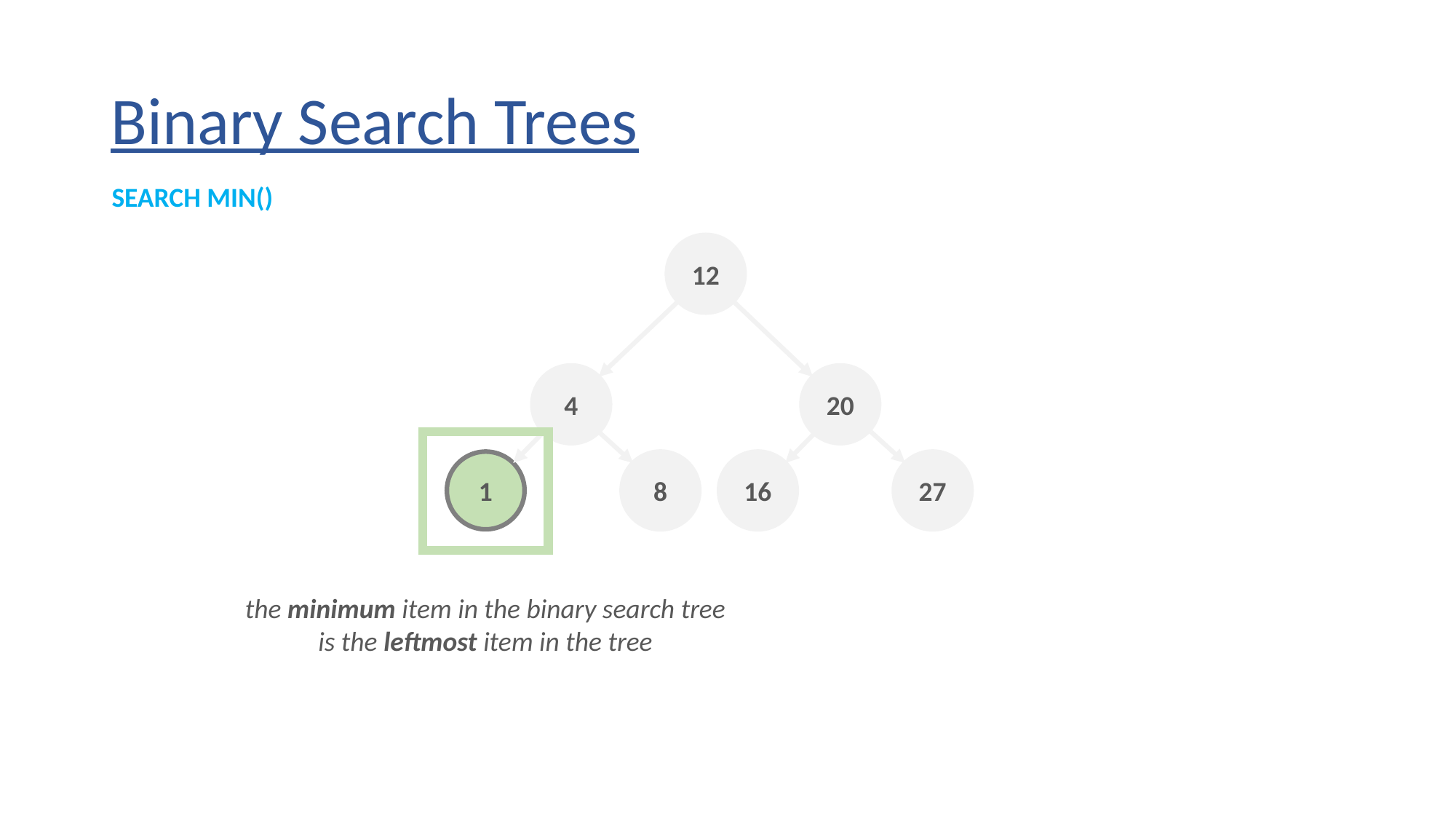

# Binary Search Trees
SEARCH MIN()
12
4
20

1
8
16
27
the minimum item in the binary search tree
is the leftmost item in the tree